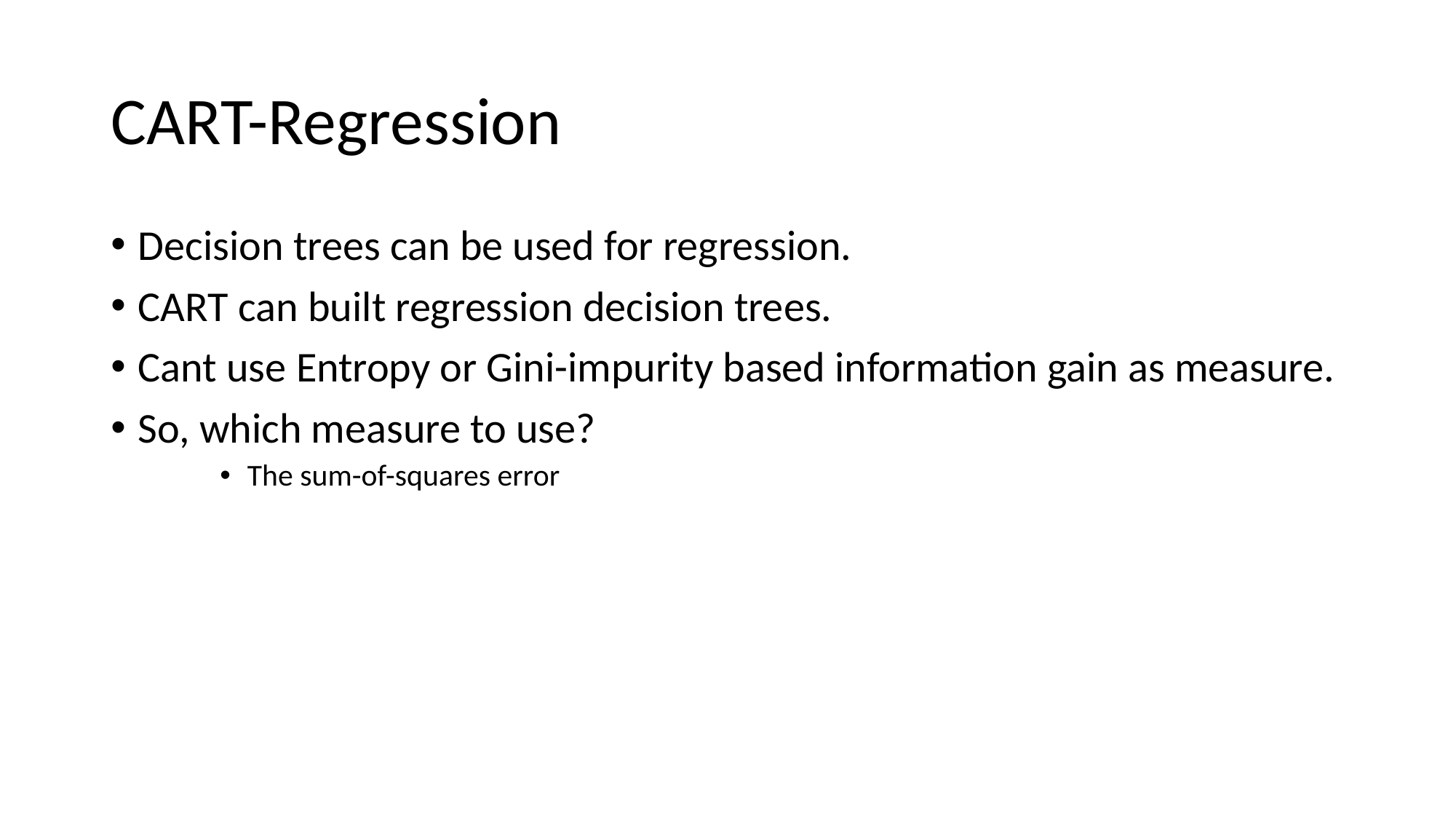

# CART-Regression
Decision trees can be used for regression.
CART can built regression decision trees.
Cant use Entropy or Gini-impurity based information gain as measure.
So, which measure to use?
The sum-of-squares error